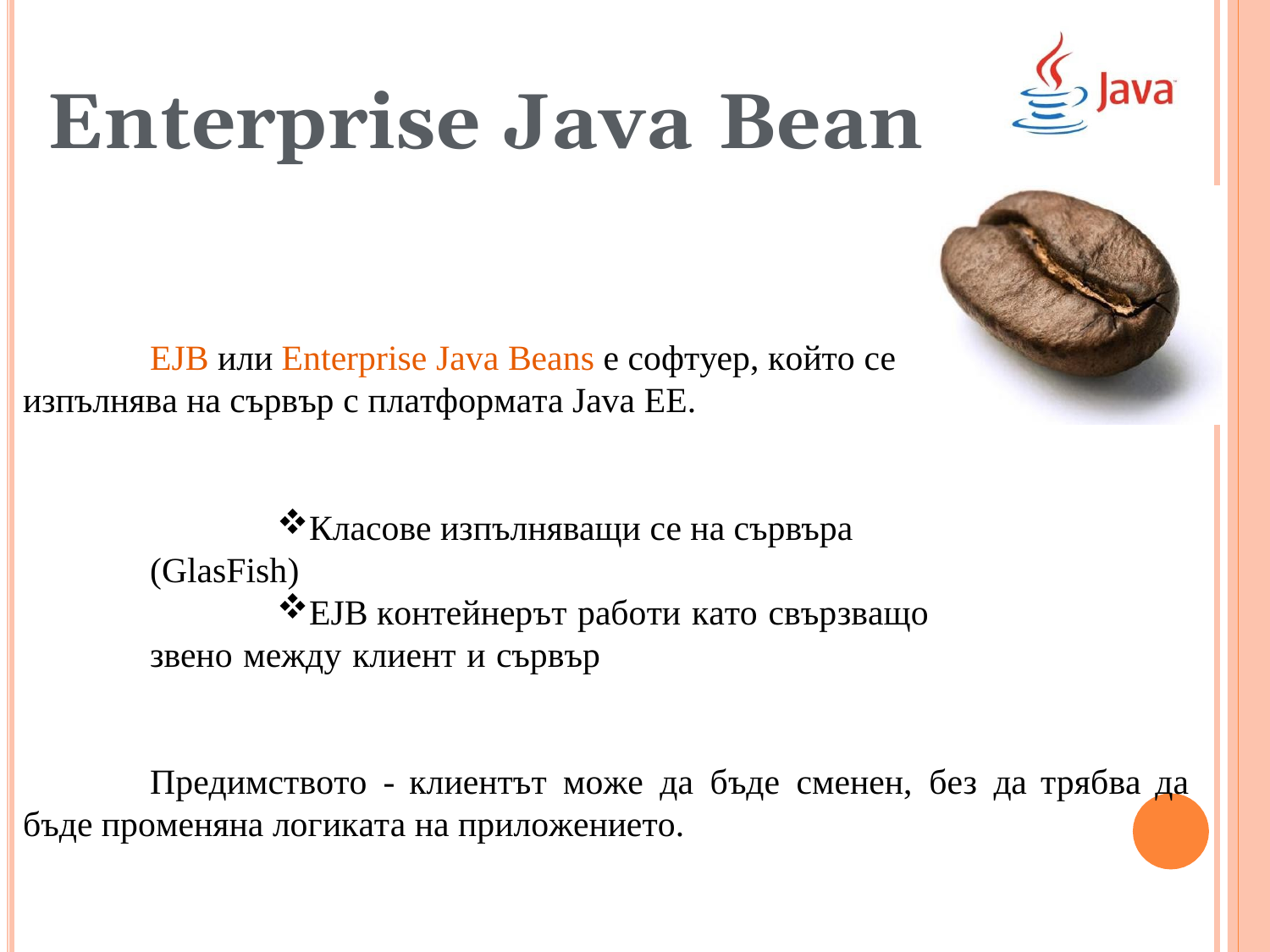

# Enterprise Java Bean

EJB или Enterprise Java Beans е софтуер, който се изпълнява на сървър с платформата Java EE.

Класове изпълняващи се на сървъра (GlasFish)
EJB контейнерът работи като свързващо звено между клиент и сървър

Предимството - клиентът може да бъде сменен, без да трябва да бъде променяна логиката на приложението.